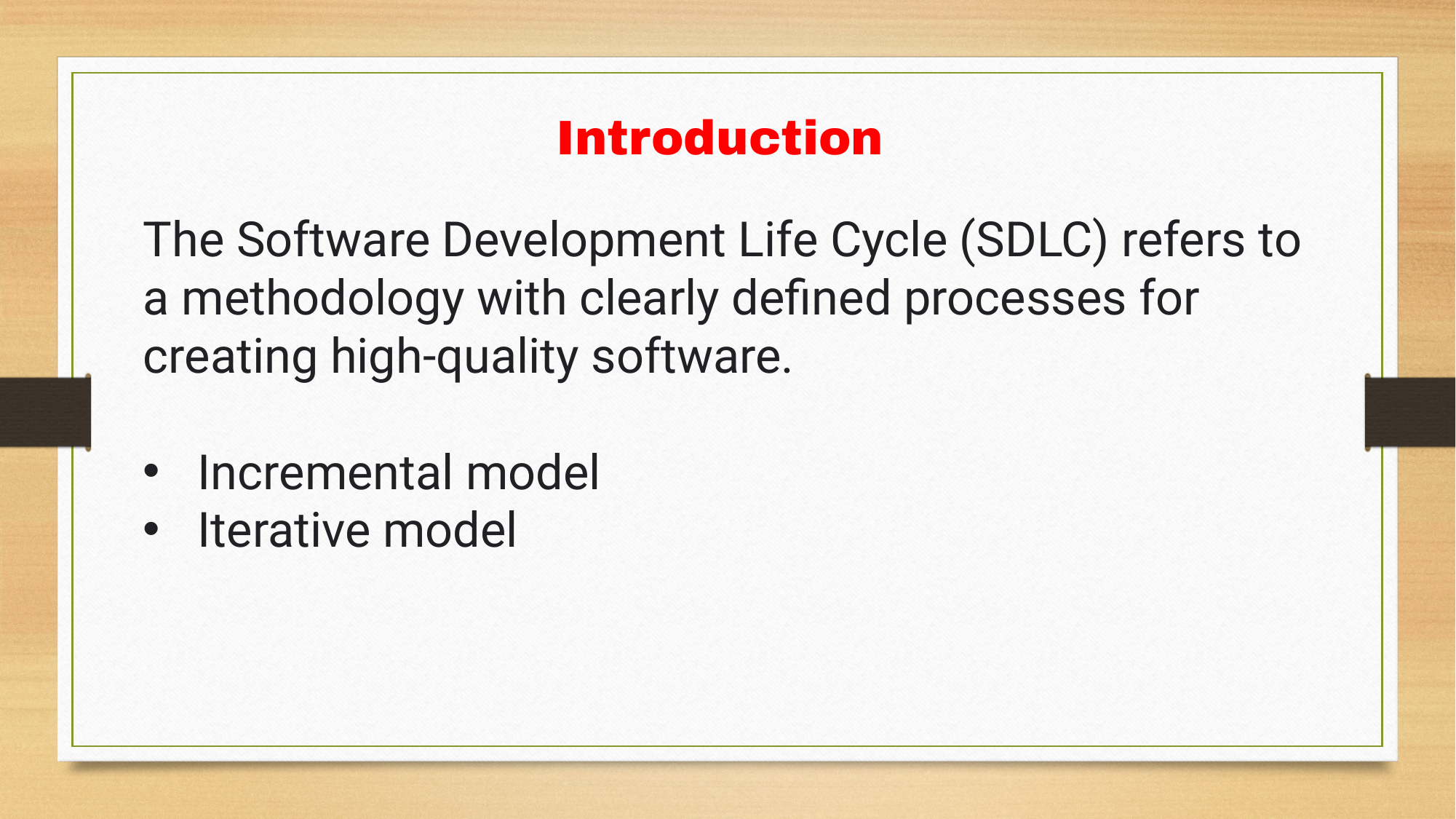

Introduction
The Software Development Life Cycle (SDLC) refers to a methodology with clearly defined processes for creating high-quality software.

Incremental model
Iterative model